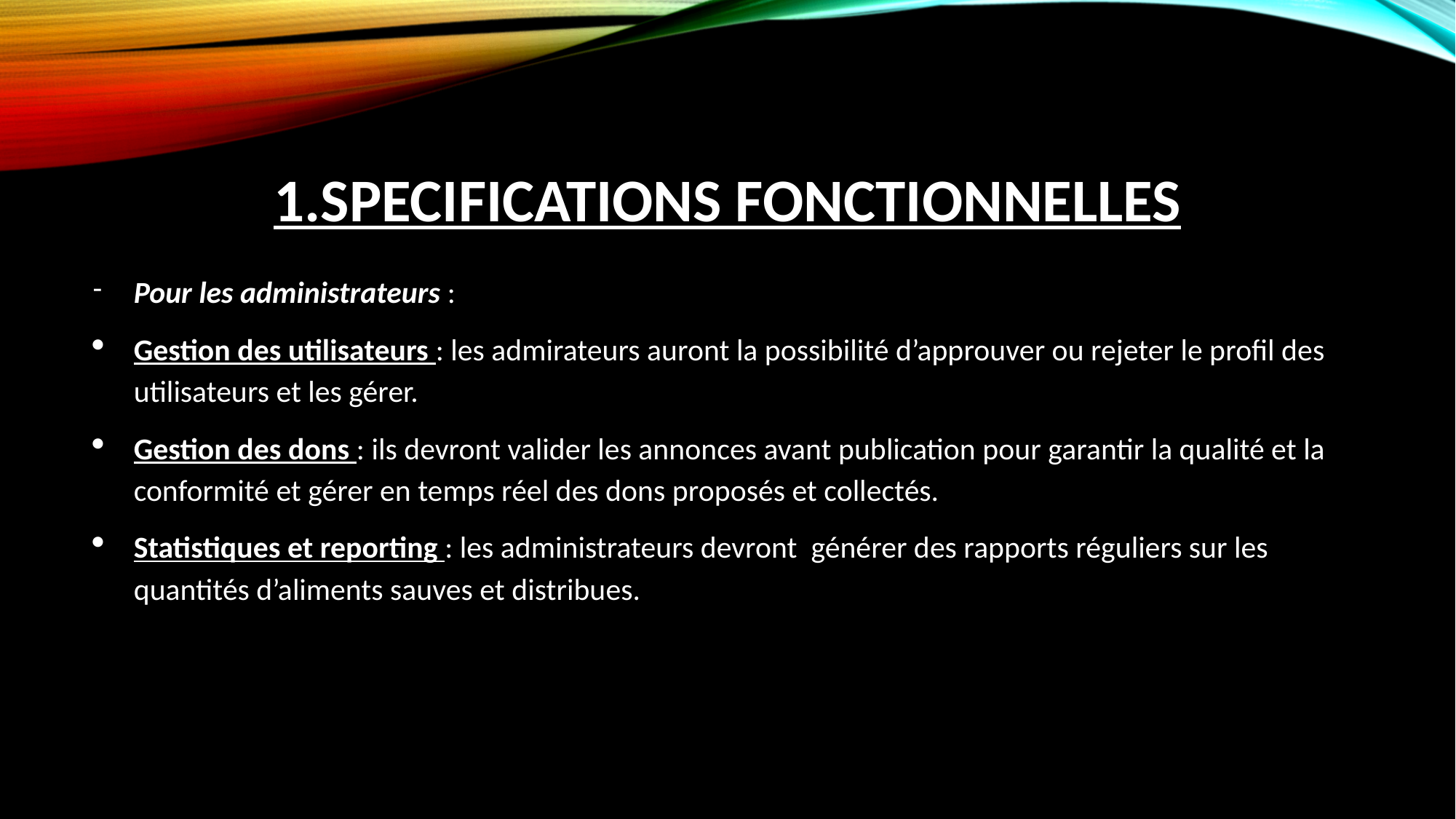

# 1.specifications fonctionnelles
Pour les administrateurs :
Gestion des utilisateurs : les admirateurs auront la possibilité d’approuver ou rejeter le profil des utilisateurs et les gérer.
Gestion des dons : ils devront valider les annonces avant publication pour garantir la qualité et la conformité et gérer en temps réel des dons proposés et collectés.
Statistiques et reporting : les administrateurs devront  générer des rapports réguliers sur les quantités d’aliments sauves et distribues.